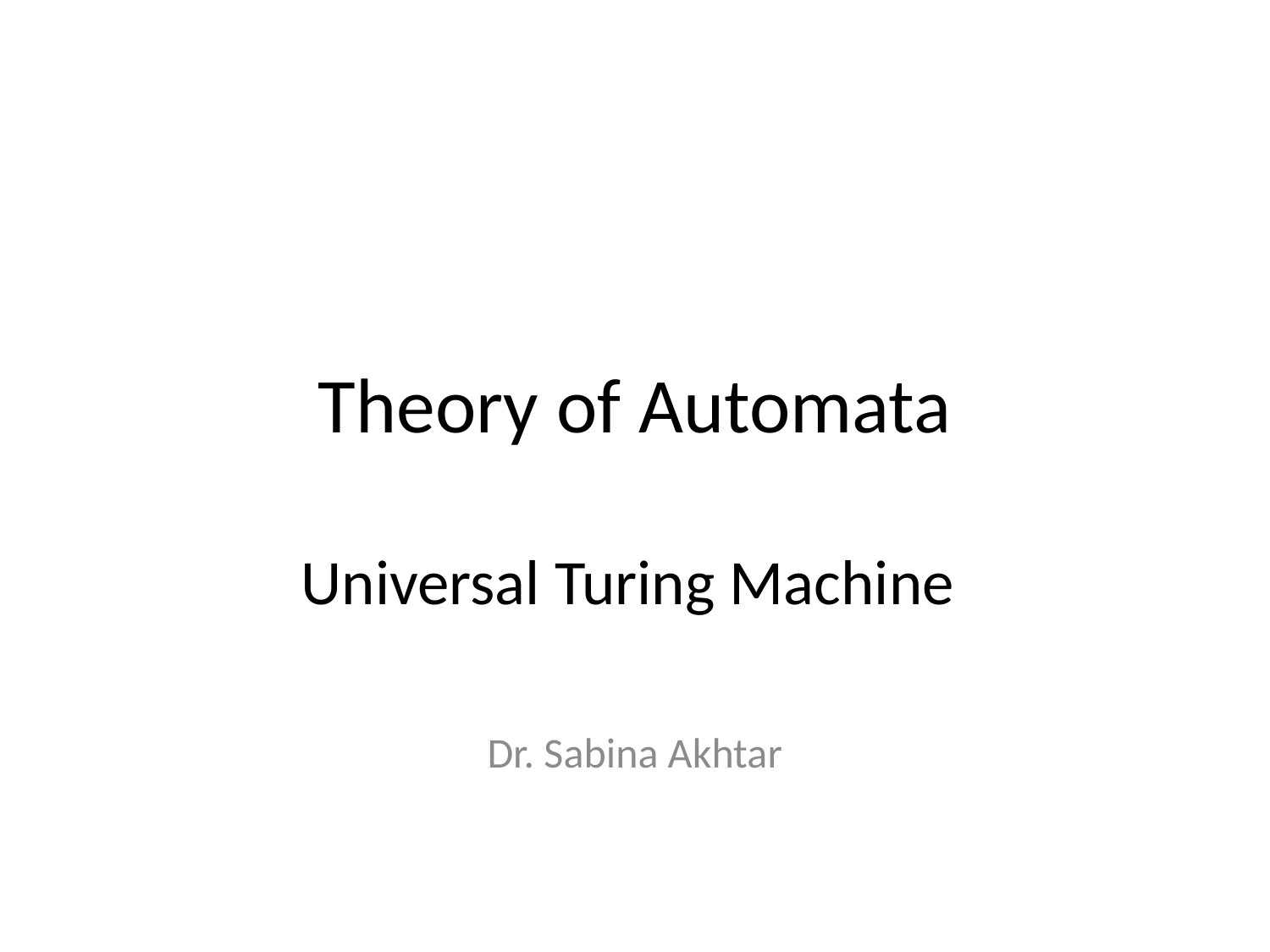

# Theory of Automata Universal Turing Machine
Dr. Sabina Akhtar